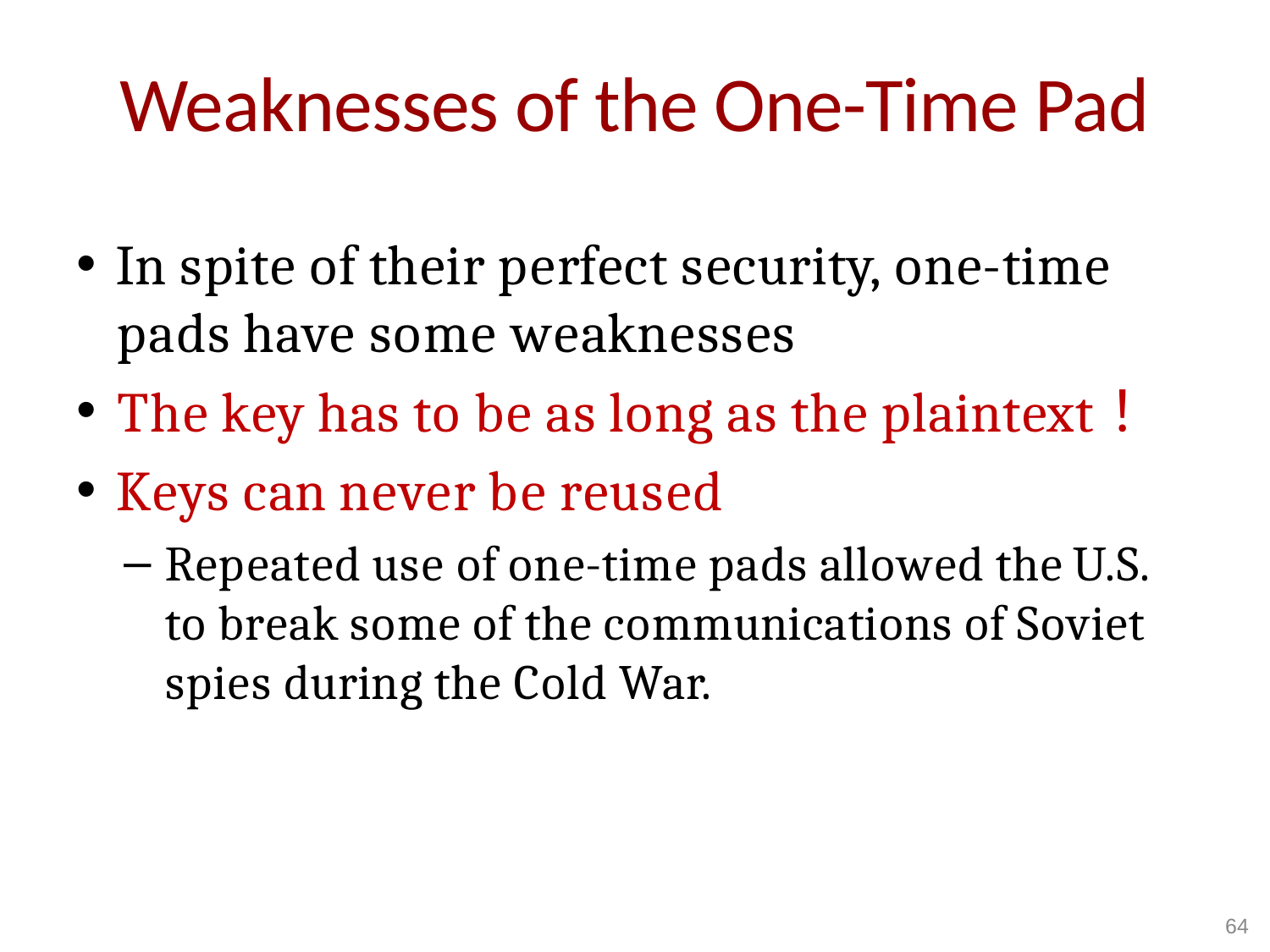

# Weaknesses of the One-Time Pad
In spite of their perfect security, one-time pads have some weaknesses
The key has to be as long as the plaintext！
Keys can never be reused
Repeated use of one-time pads allowed the U.S. to break some of the communications of Soviet spies during the Cold War.
64